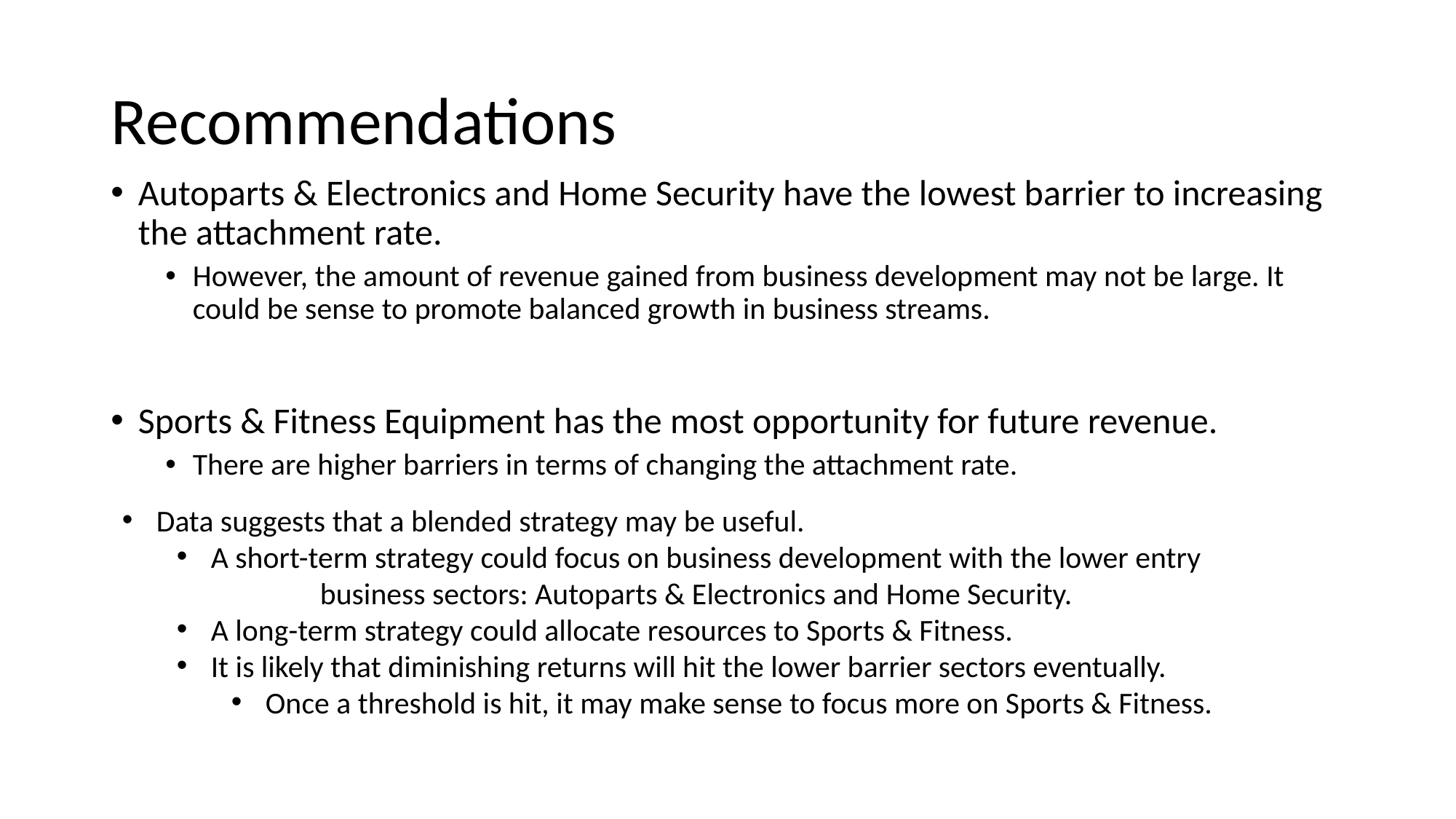

# Recommendations
Autoparts & Electronics and Home Security have the lowest barrier to increasing the attachment rate.
However, the amount of revenue gained from business development may not be large. It could be sense to promote balanced growth in business streams.

Sports & Fitness Equipment has the most opportunity for future revenue.
There are higher barriers in terms of changing the attachment rate.

Data suggests that a blended strategy may be useful.
A short-term strategy could focus on business development with the lower entry 	business sectors: Autoparts & Electronics and Home Security.
A long-term strategy could allocate resources to Sports & Fitness.
It is likely that diminishing returns will hit the lower barrier sectors eventually.
Once a threshold is hit, it may make sense to focus more on Sports & Fitness.